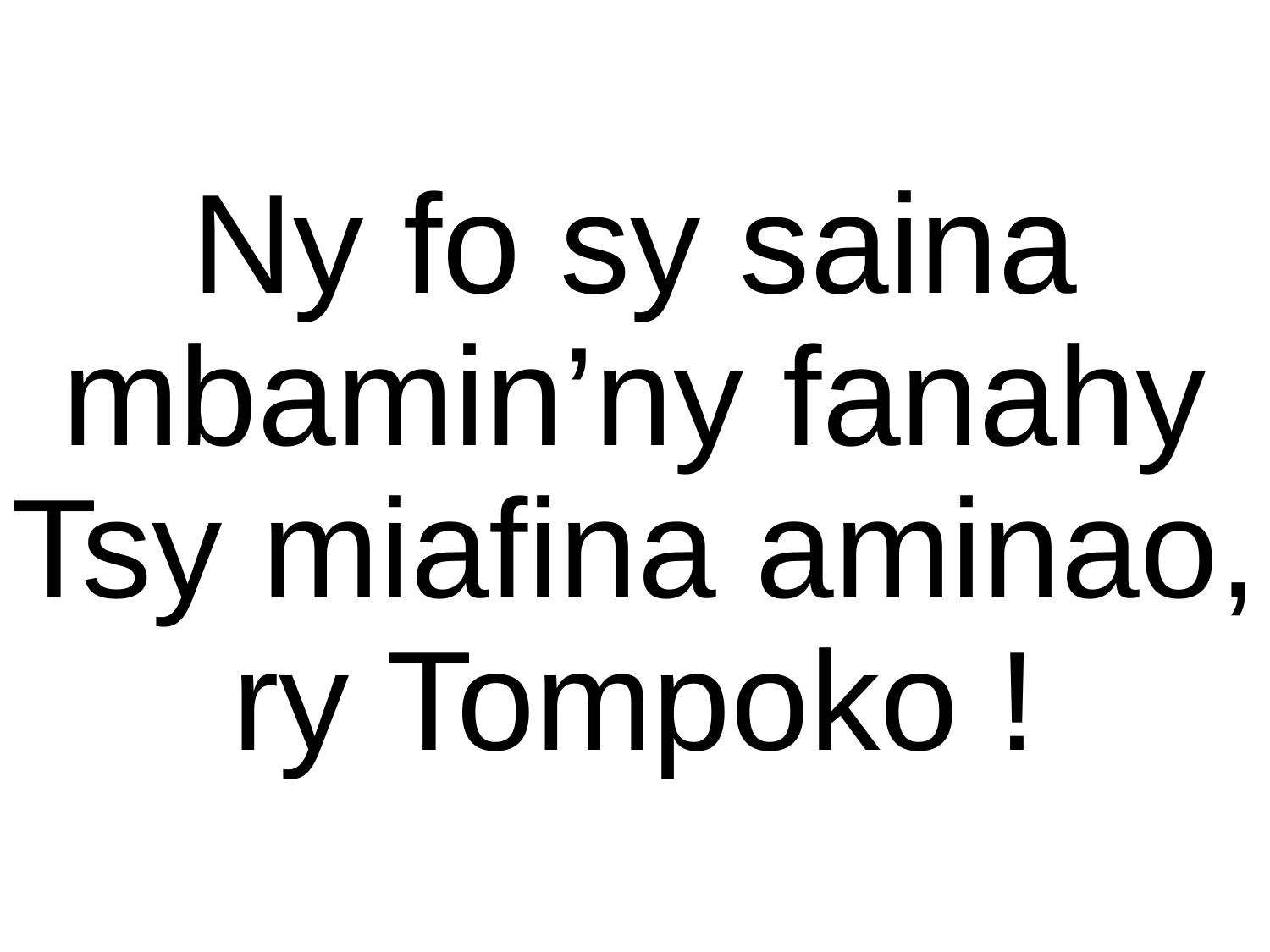

Ny fo sy saina mbamin’ny fanahy
Tsy miafina aminao, ry Tompoko !